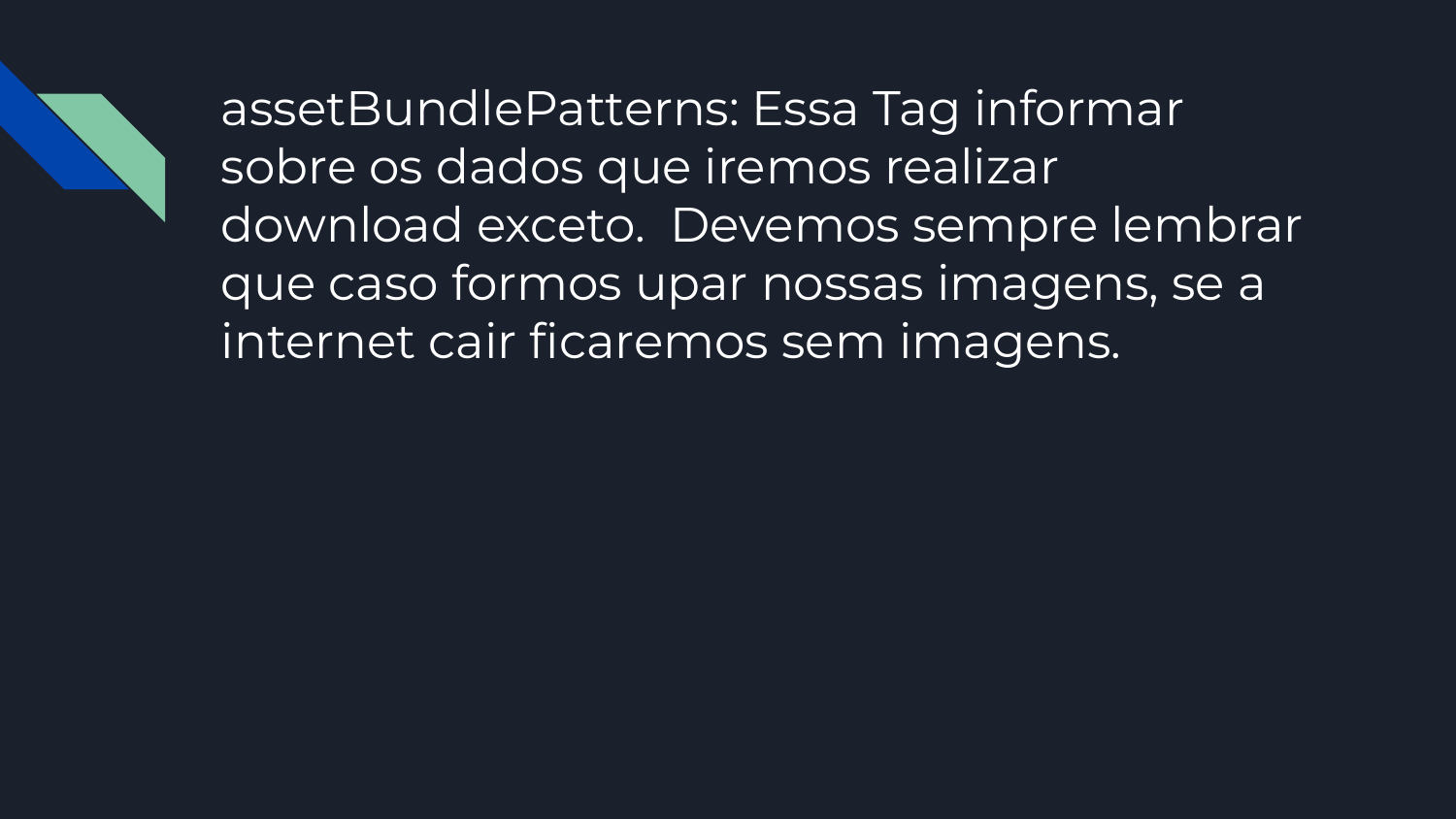

# assetBundlePatterns: Essa Tag informar sobre os dados que iremos realizar download exceto.  Devemos sempre lembrar que caso formos upar nossas imagens, se a internet cair ficaremos sem imagens.